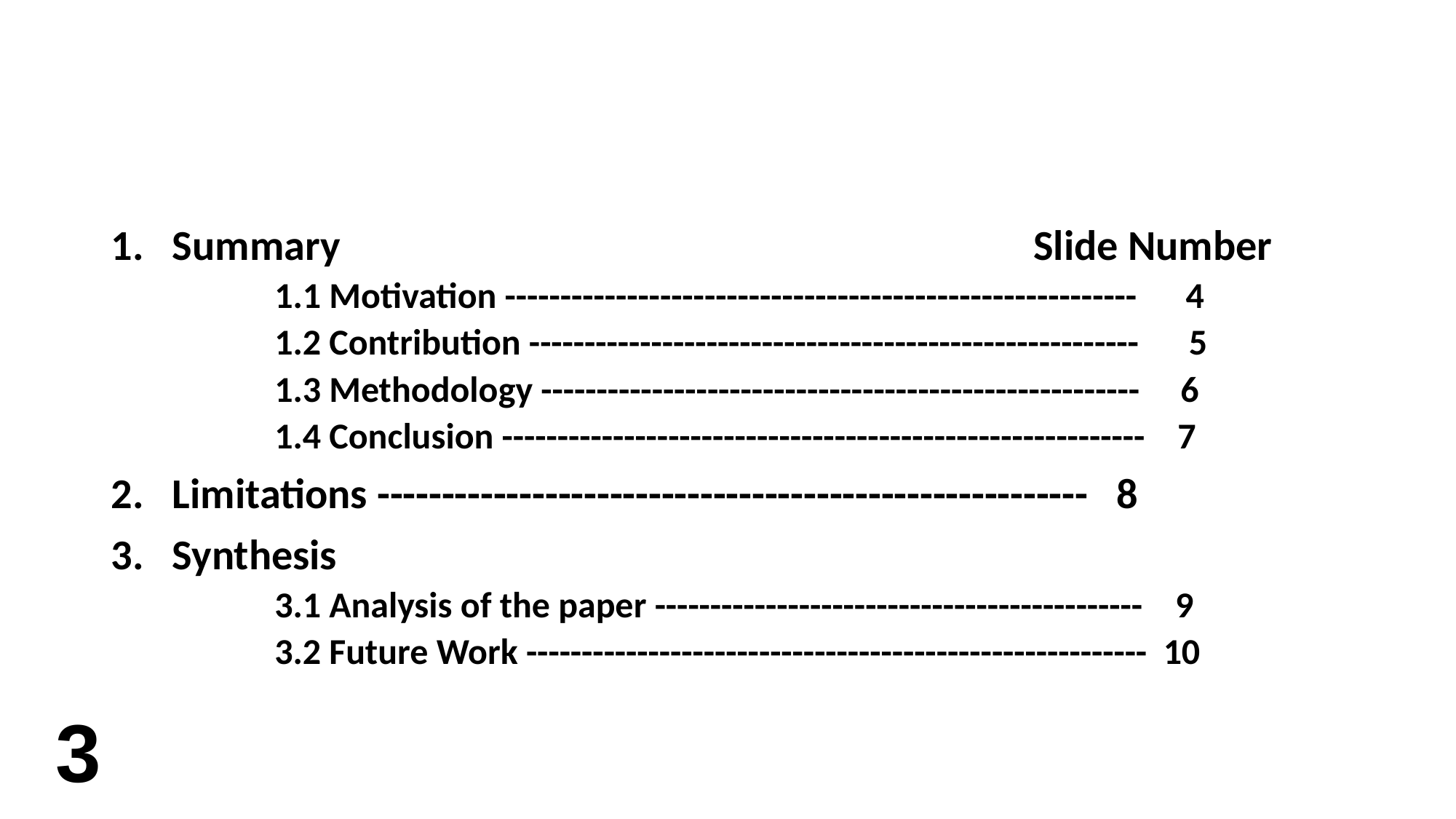

Summary                                                                        Slide Number
	1.1 Motivation ---------------------------------------------------------      4
	1.2 Contribution -------------------------------------------------------	     5
	1.3 Methodology ------------------------------------------------------     6
	1.4 Conclusion ----------------------------------------------------------    7
Limitations -------------------------------------------------------   8
Synthesis
	3.1 Analysis of the paper --------------------------------------------    9
	3.2 Future Work --------------------------------------------------------  10
3